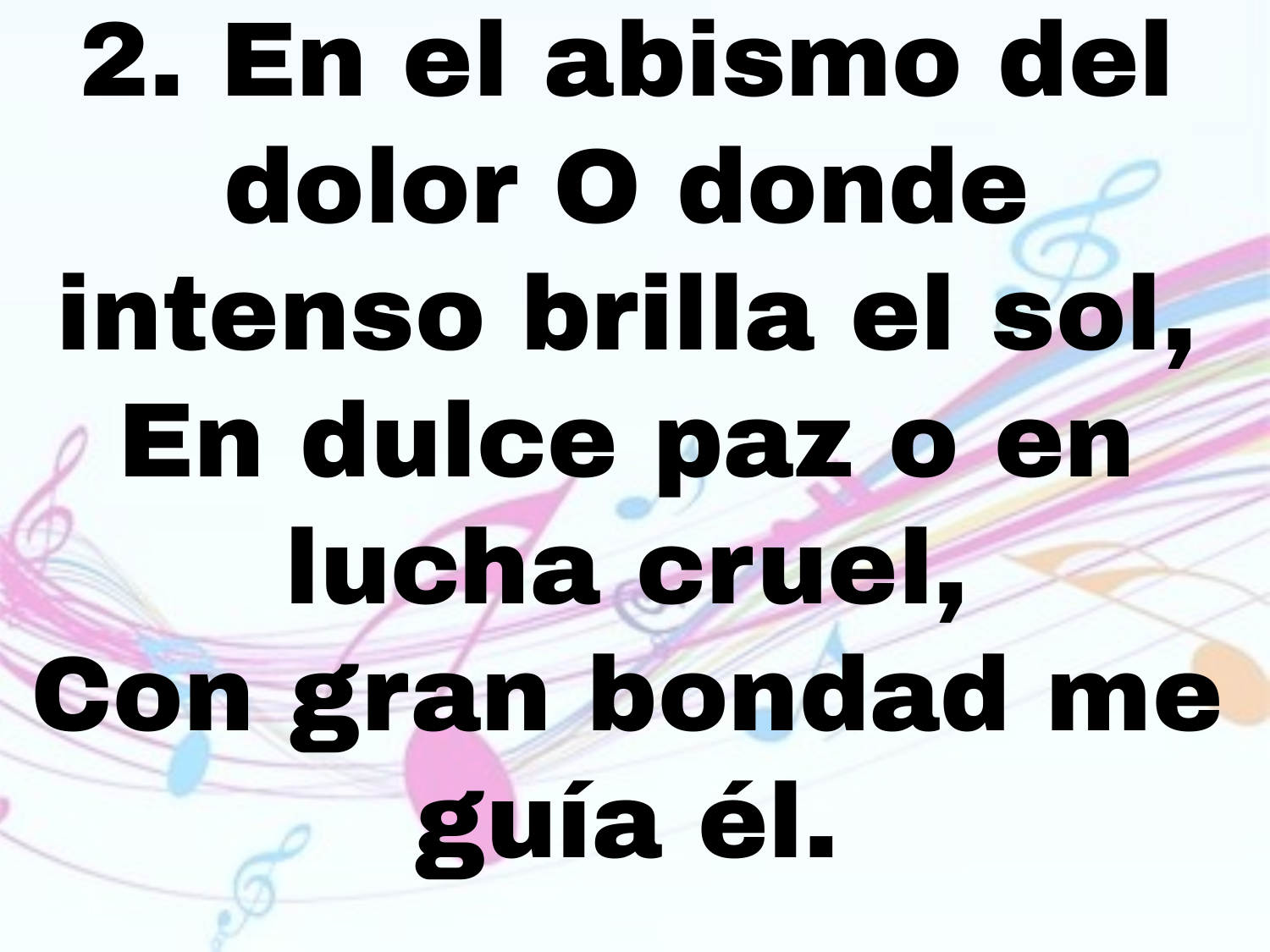

2. En el abismo del dolor O donde intenso brilla el sol,
En dulce paz o en lucha cruel,
Con gran bondad me guía él.